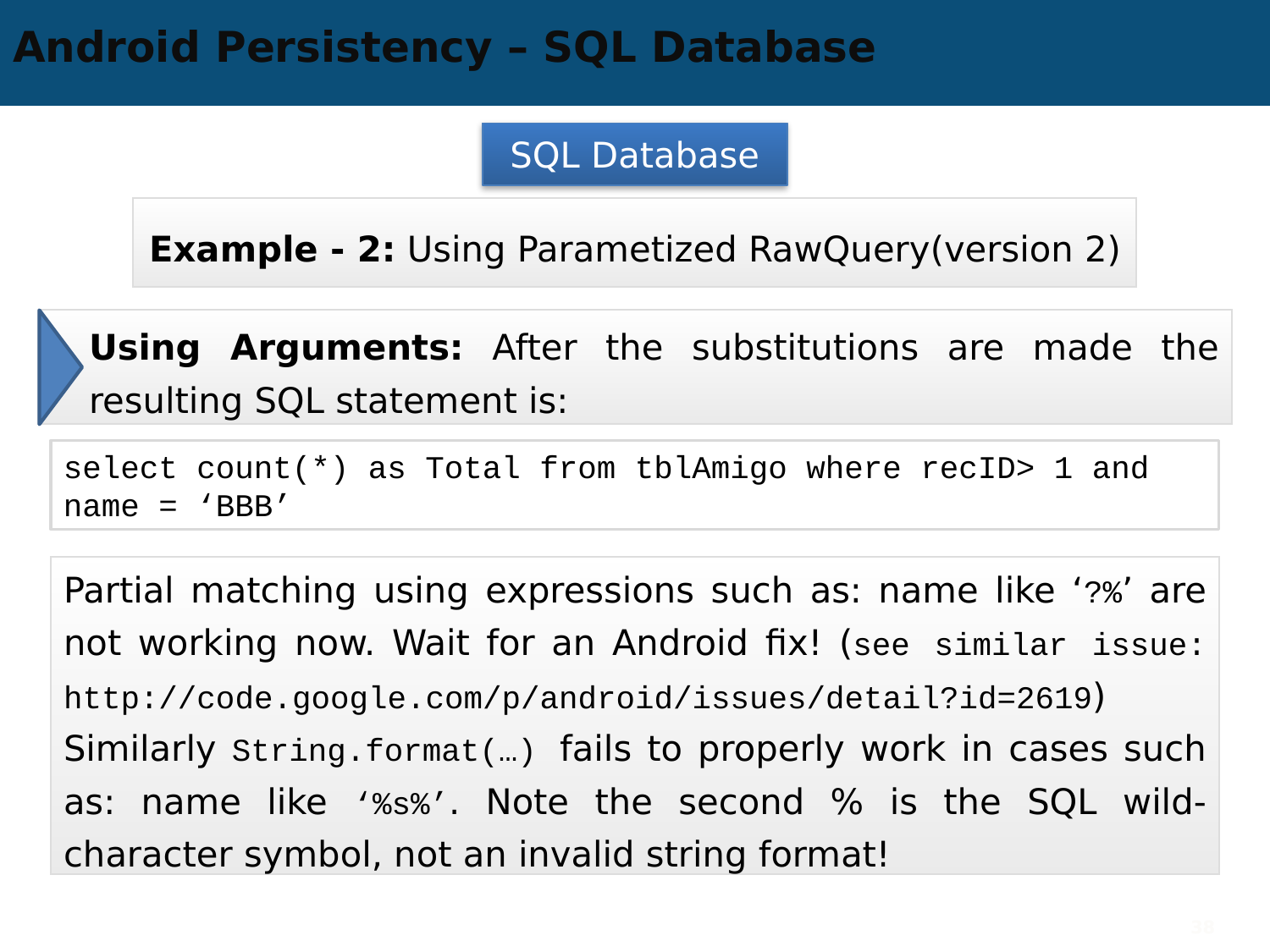

# Android Persistency – SQL Database
SQL Database
Example - 2: Using Parametized RawQuery(version 2)
Using Arguments: After the substitutions are made the resulting SQL statement is:

select count(*) as Total from tblAmigo where recID> 1 and name = ‘BBB’
Partial matching using expressions such as: name like ‘?%’ are not working now. Wait for an Android fix! (see similar issue: http://code.google.com/p/android/issues/detail?id=2619)
Similarly String.format(…) fails to properly work in cases such as: name like ‘%s%’. Note the second % is the SQL wild-character symbol, not an invalid string format!